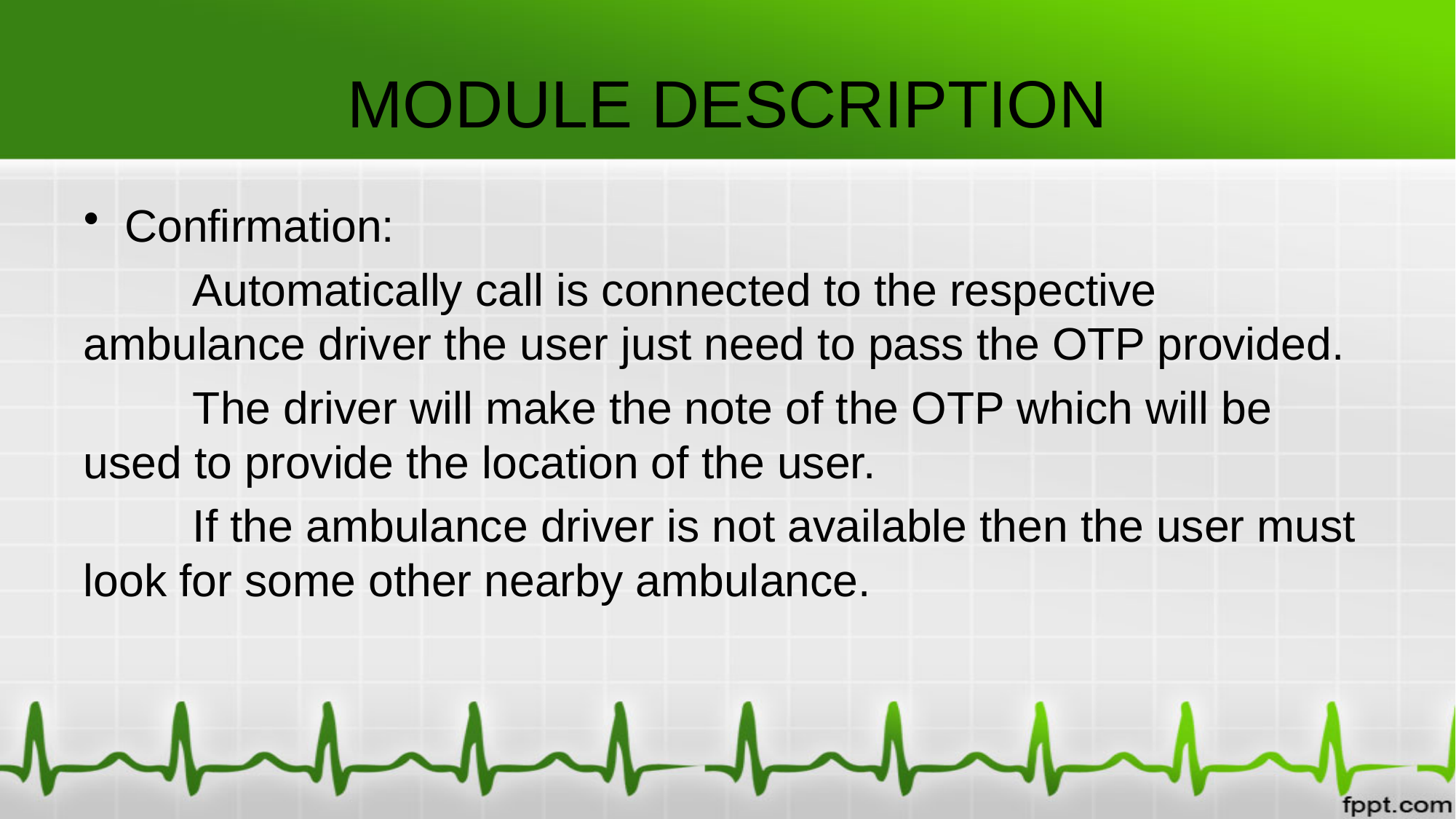

# MODULE DESCRIPTION
Confirmation:
	Automatically call is connected to the respective ambulance driver the user just need to pass the OTP provided.
	The driver will make the note of the OTP which will be used to provide the location of the user.
	If the ambulance driver is not available then the user must look for some other nearby ambulance.